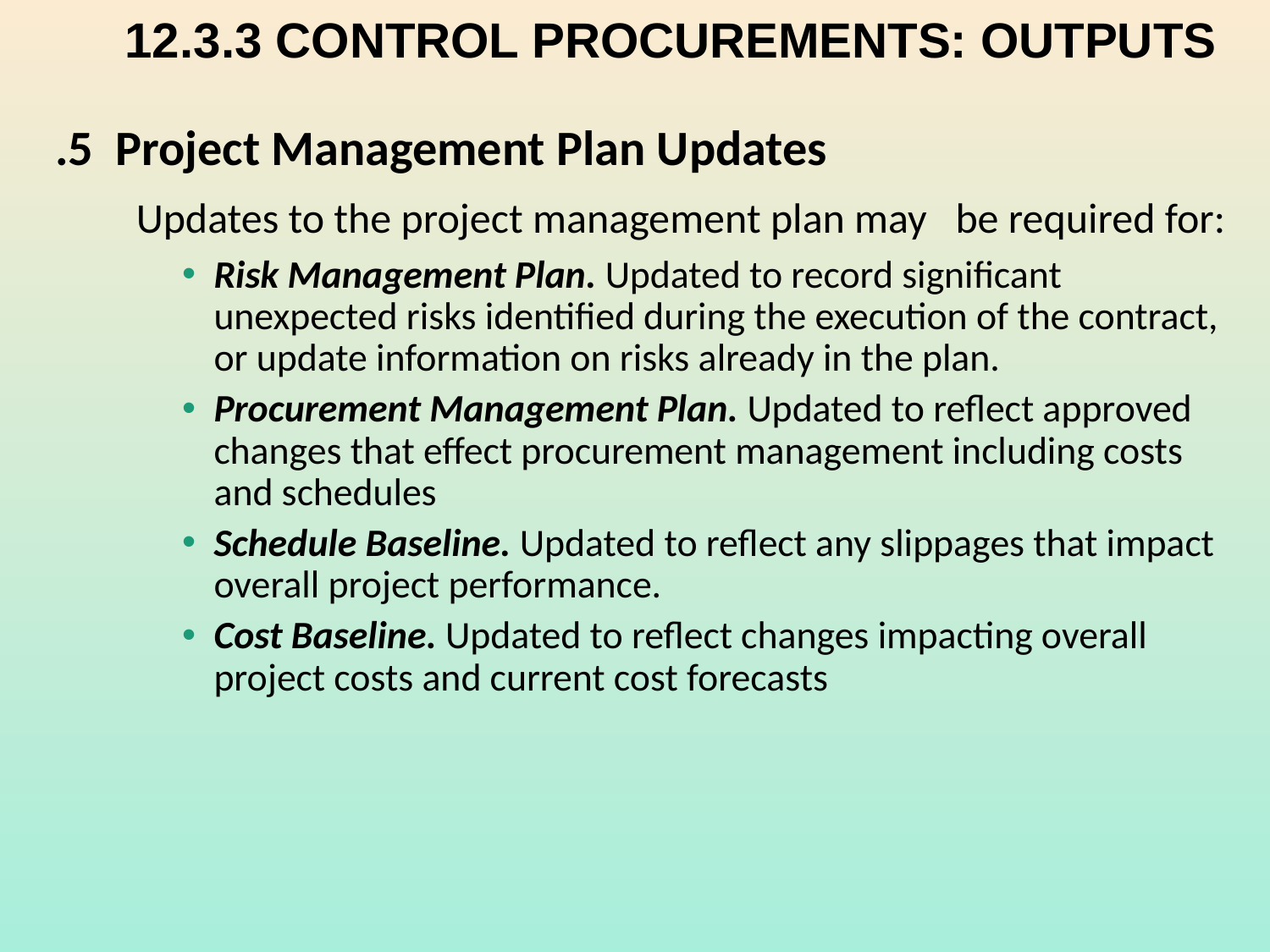

# 12.3.3 CONTROL PROCUREMENTS: OUTPUTS
.5  Project Management Plan Updates
  Updates to the project management plan may   be required for:
Risk Management Plan. Updated to record significant unexpected risks identified during the execution of the contract, or update information on risks already in the plan.
Procurement Management Plan. Updated to reflect approved changes that effect procurement management including costs and schedules
Schedule Baseline. Updated to reflect any slippages that impact overall project performance.
Cost Baseline. Updated to reflect changes impacting overall project costs and current cost forecasts